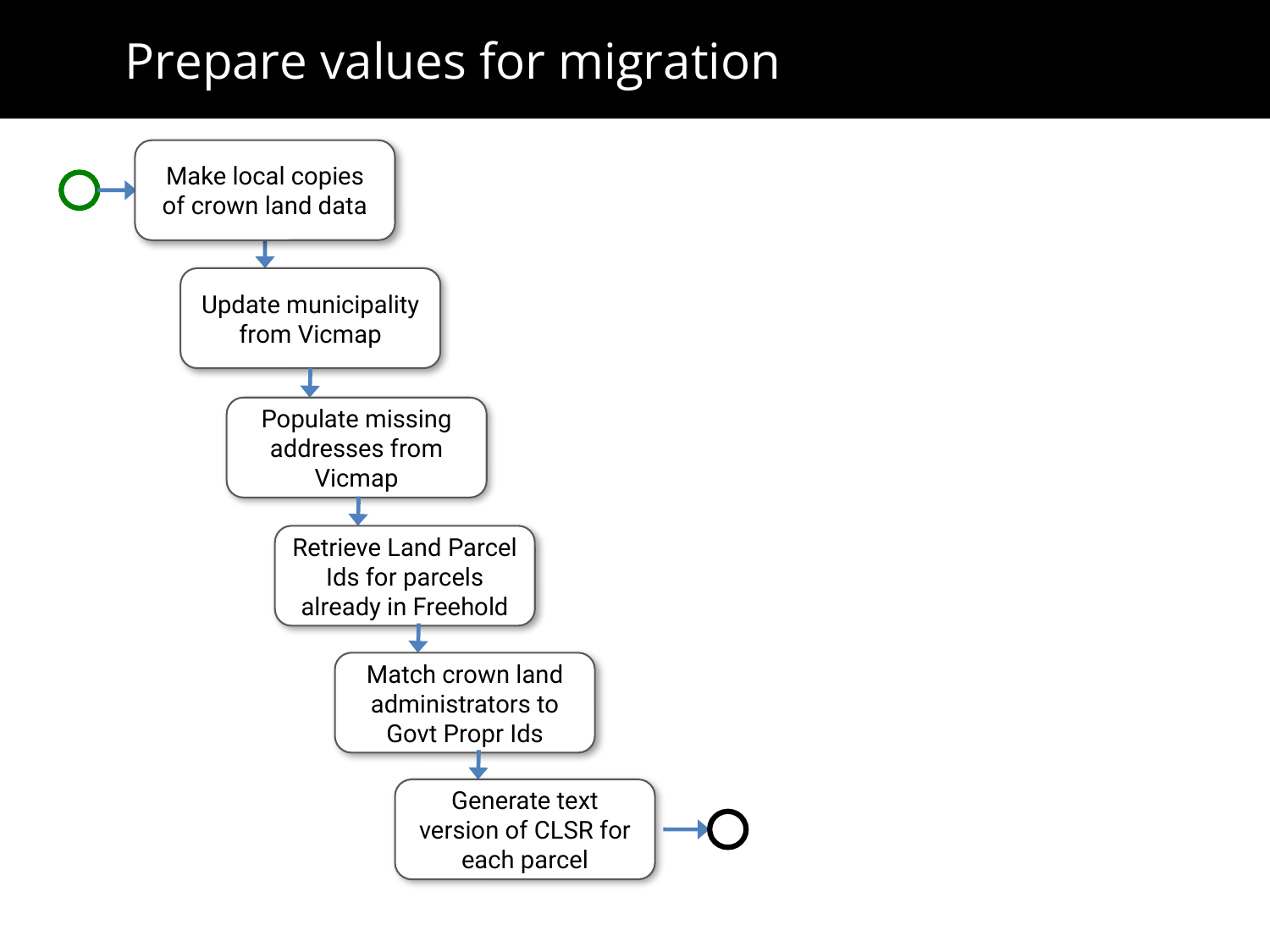

Prepare values for migration
Make local copies of crown land data

Update municipality from Vicmap
Populate missing addresses from Vicmap
Retrieve Land Parcel Ids for parcels already in Freehold
Match crown land administrators to Govt Propr Ids
Generate text version of CLSR for each parcel